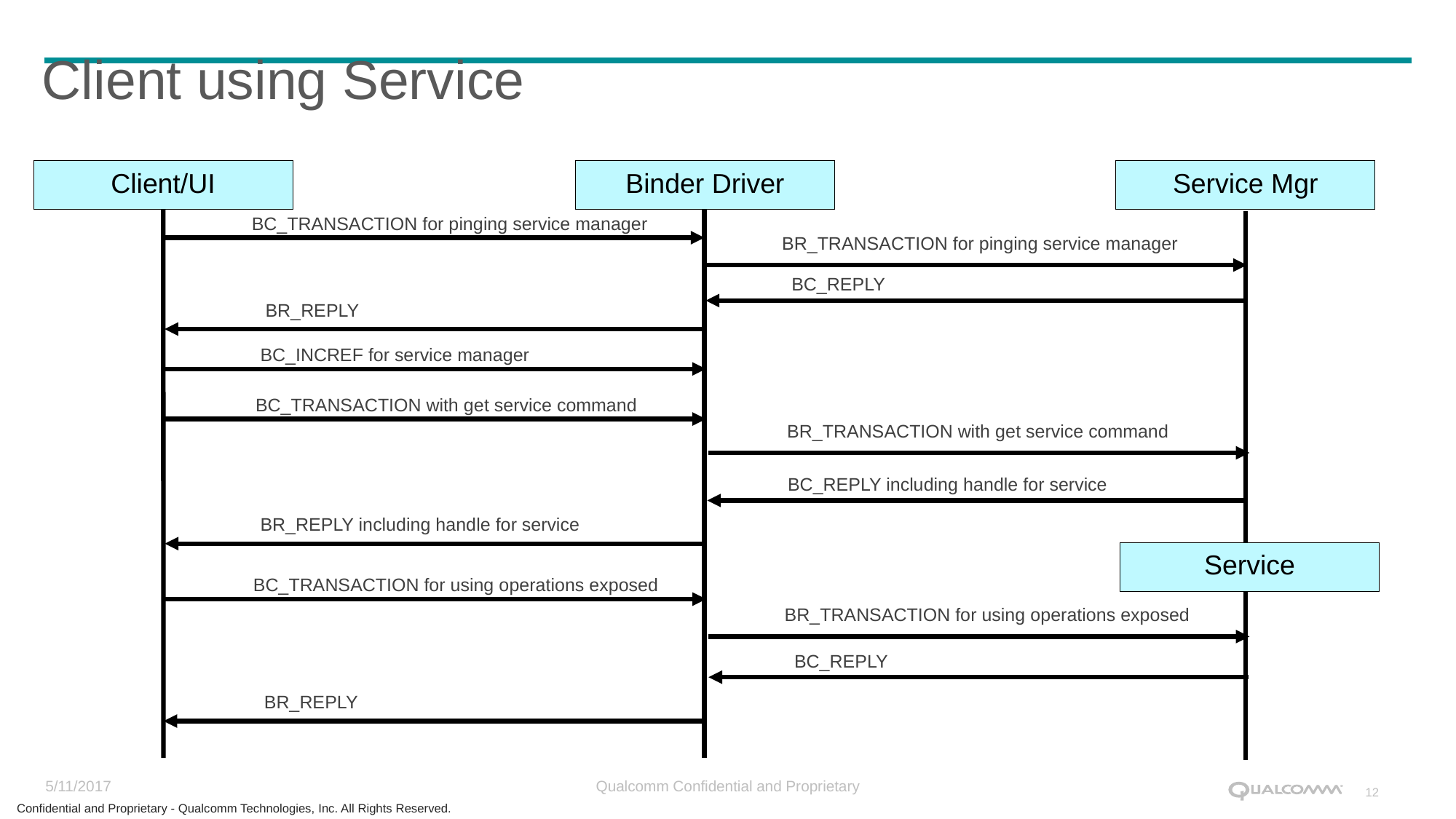

# Client using Service
Client/UI
Binder Driver
Service Mgr
BC_TRANSACTION for pinging service manager
BR_TRANSACTION for pinging service manager
BC_REPLY
BR_REPLY
BC_INCREF for service manager
BC_TRANSACTION with get service command
BR_TRANSACTION with get service command
BC_REPLY including handle for service
BR_REPLY including handle for service
Service
BC_TRANSACTION for using operations exposed
BR_TRANSACTION for using operations exposed
BC_REPLY
BR_REPLY